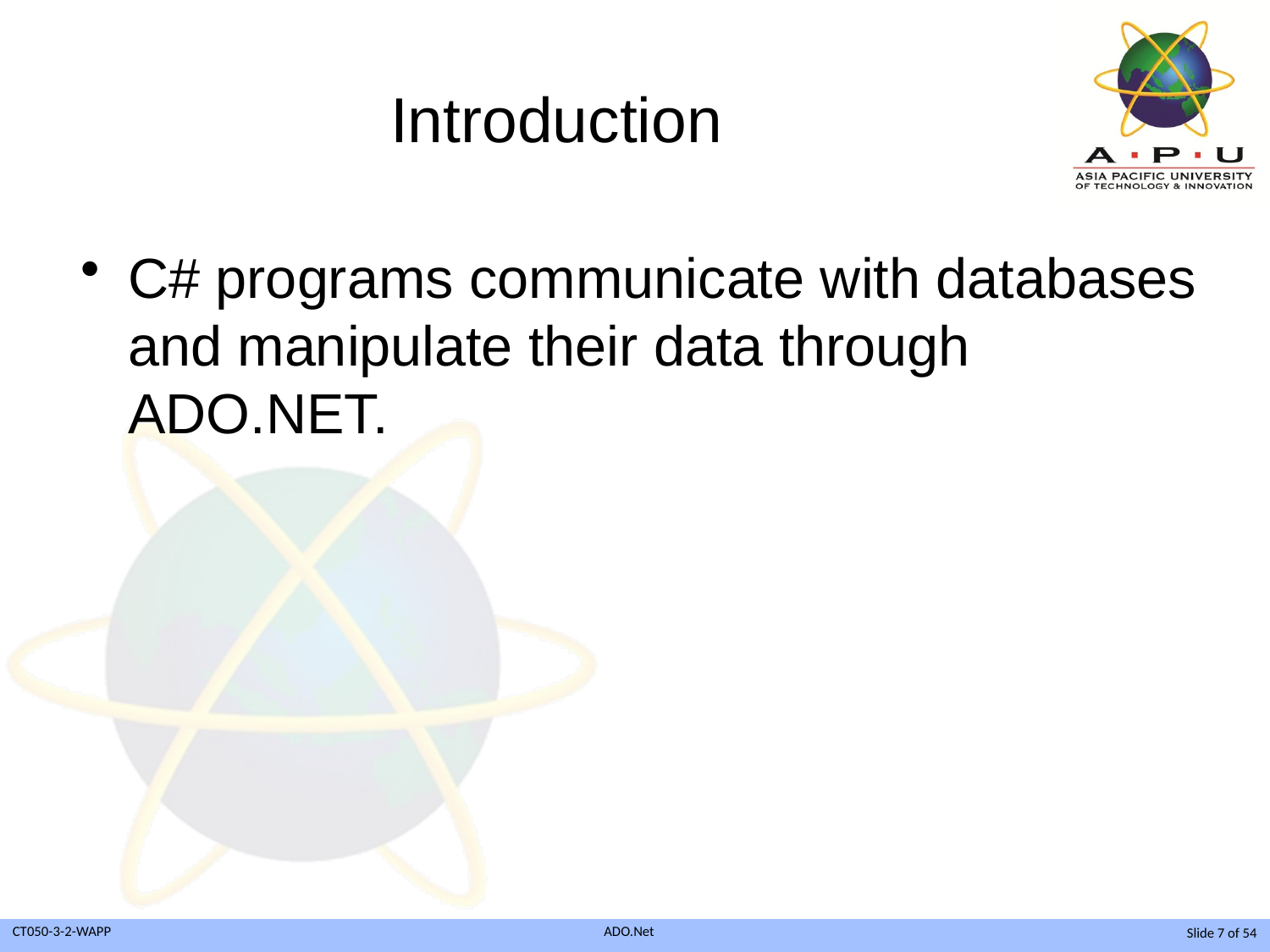

# Introduction
C# programs communicate with databases and manipulate their data through ADO.NET.